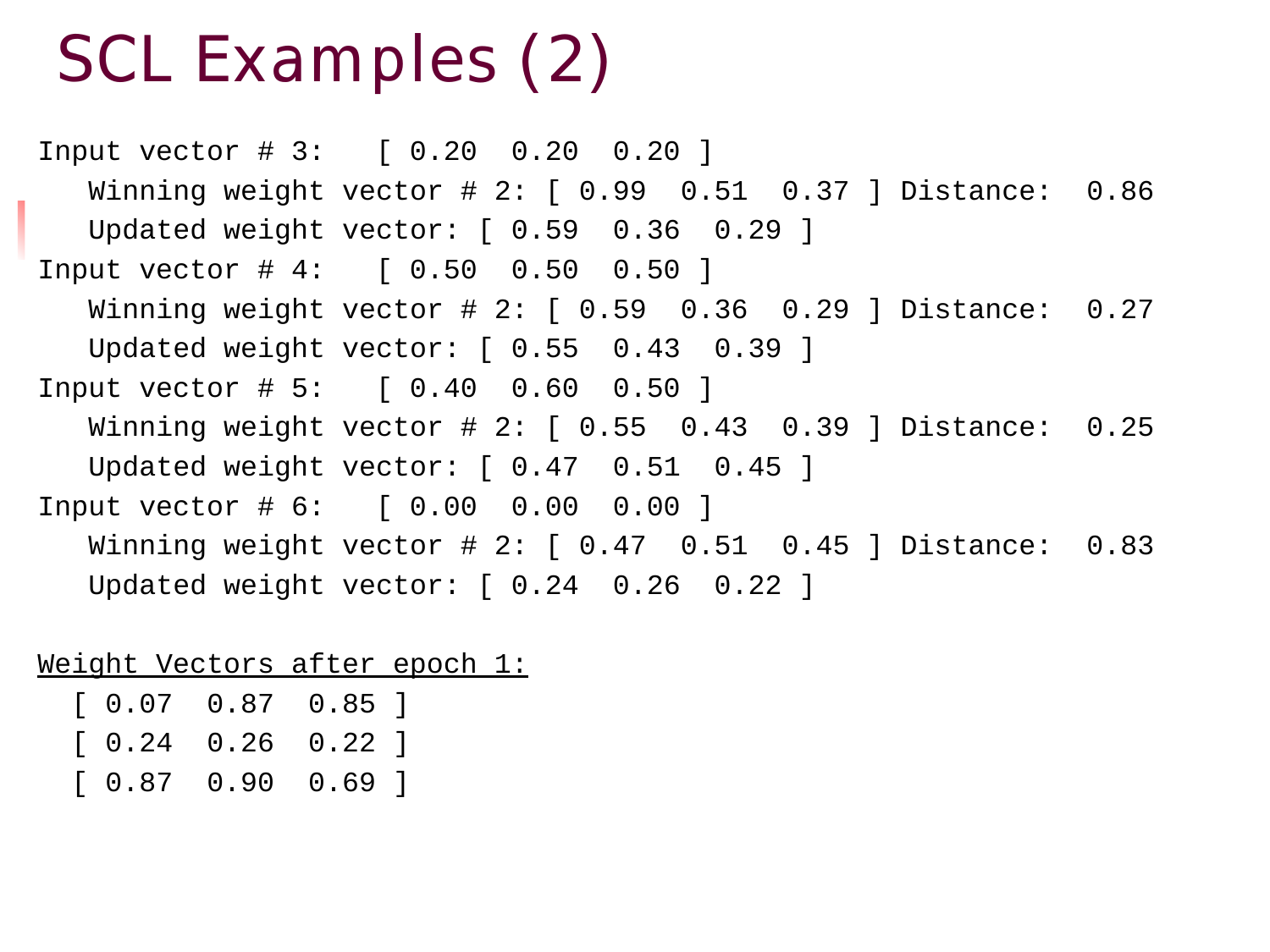

# SCL Examples (2)
Input vector # 3:   [ 0.20  0.20  0.20 ]
   Winning weight vector # 2: [ 0.99  0.51  0.37 ] Distance:  0.86
   Updated weight vector: [ 0.59  0.36  0.29 ]
Input vector # 4:   [ 0.50  0.50  0.50 ]
   Winning weight vector # 2: [ 0.59  0.36  0.29 ] Distance:  0.27
   Updated weight vector: [ 0.55  0.43  0.39 ]
Input vector # 5:   [ 0.40  0.60  0.50 ]
   Winning weight vector # 2: [ 0.55  0.43  0.39 ] Distance:  0.25
   Updated weight vector: [ 0.47  0.51  0.45 ]
Input vector # 6:   [ 0.00  0.00  0.00 ]
   Winning weight vector # 2: [ 0.47  0.51  0.45 ] Distance:  0.83
   Updated weight vector: [ 0.24  0.26  0.22 ]

Weight Vectors after epoch 1:
  [ 0.07  0.87  0.85 ]
  [ 0.24  0.26  0.22 ]
  [ 0.87  0.90  0.69 ]